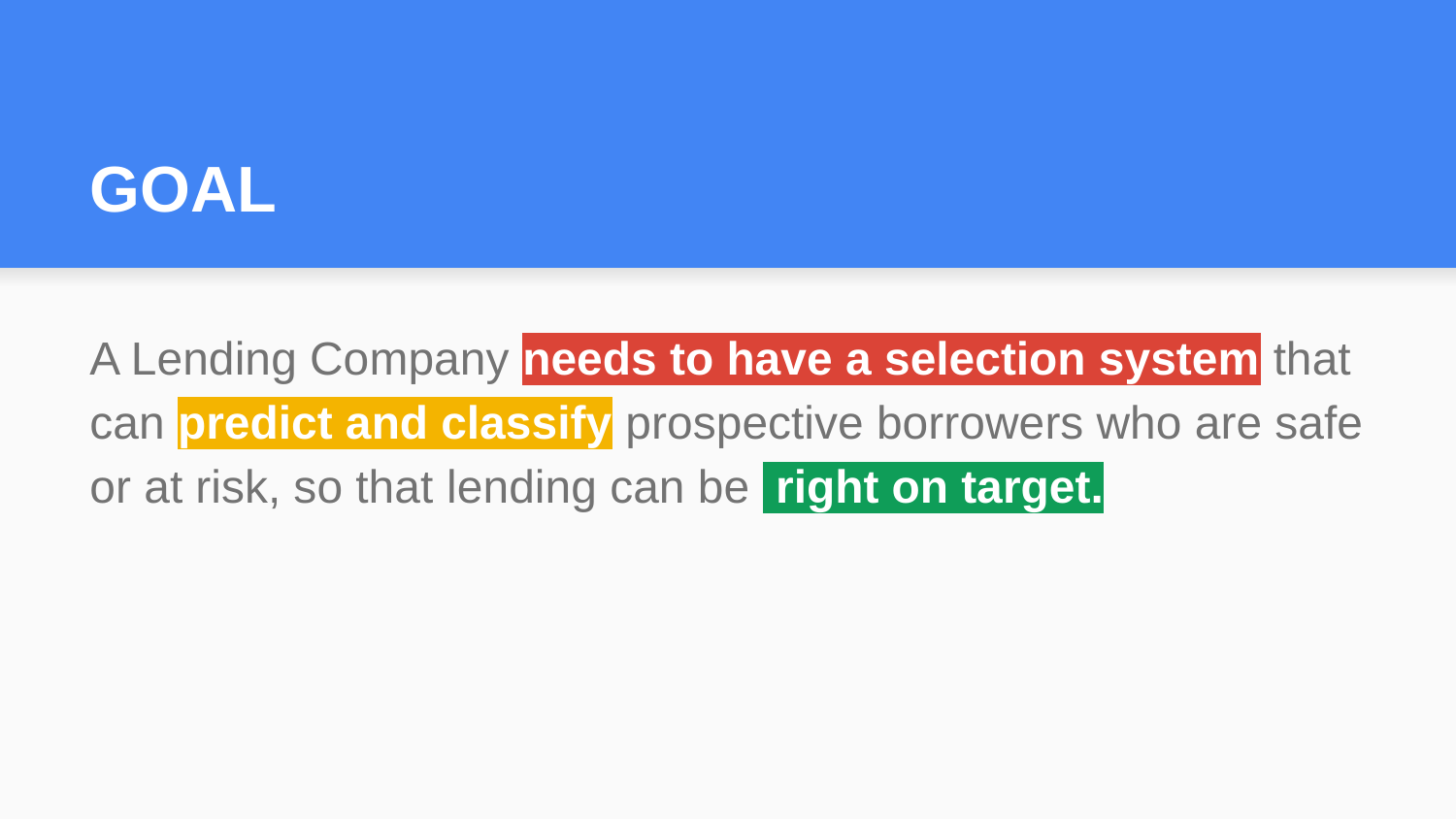

# GOAL
A Lending Company needs to have a selection system that can predict and classify prospective borrowers who are safe or at risk, so that lending can be  right on target.